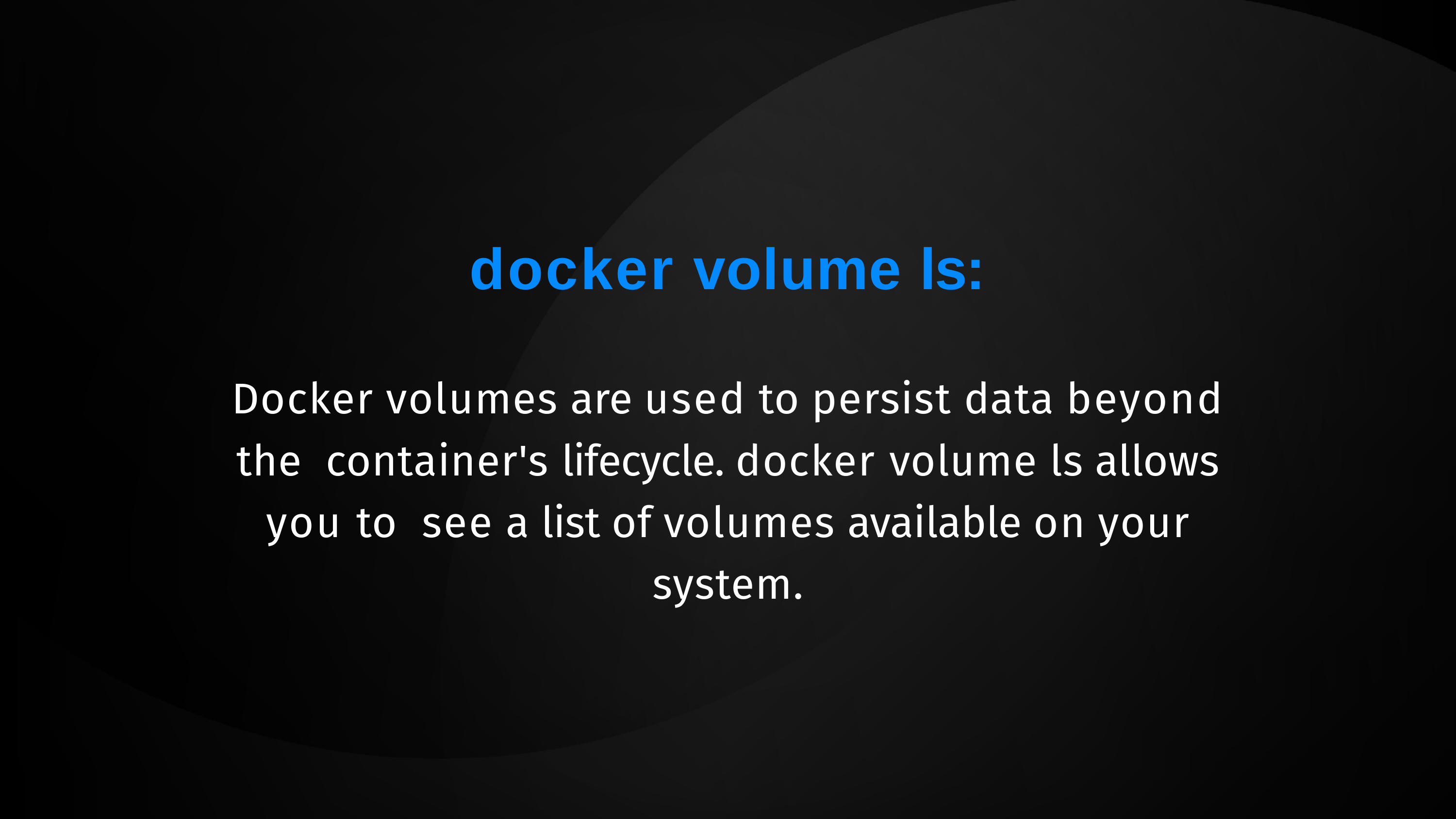

docker volume ls:
Docker volumes are used to persist data beyond the  container's lifecycle. docker volume ls allows you to  see a list of volumes available on your system.